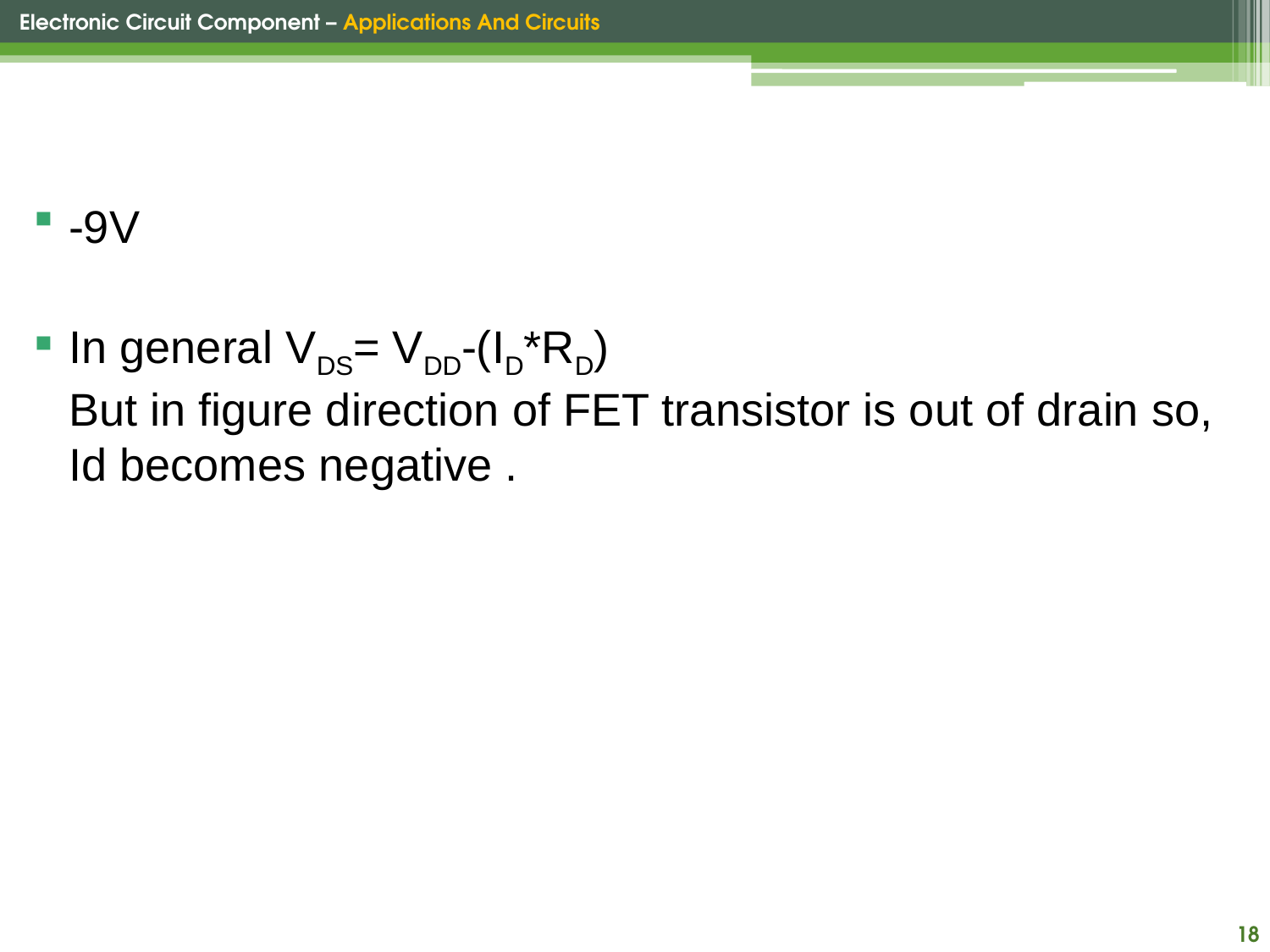

#
-9V

In general VDS= VDD-(ID*RD)
But in figure direction of FET transistor is out of drain so, Id becomes negative .